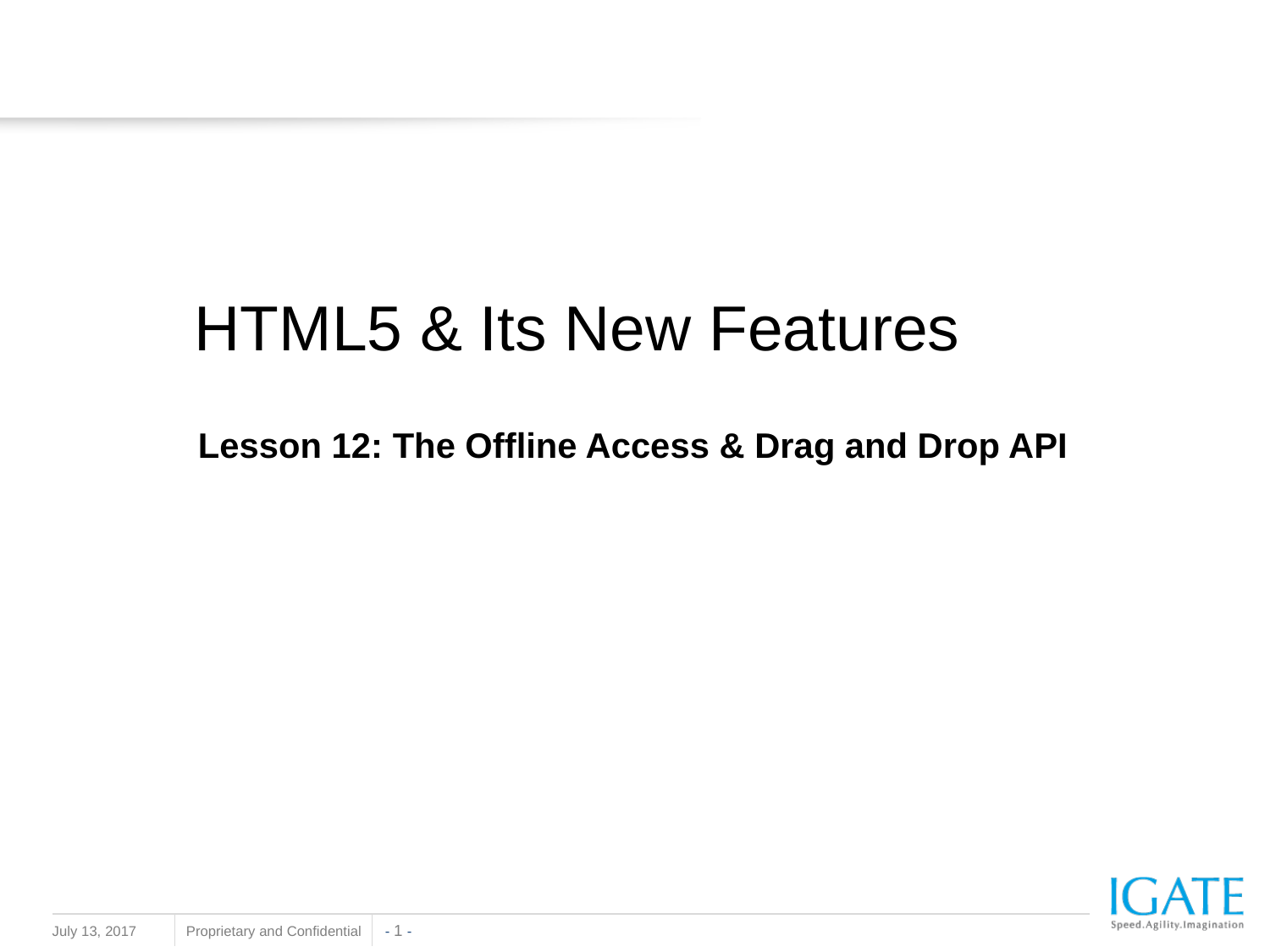

# HTML5 & Its New Features
Lesson 12: The Offline Access & Drag and Drop API